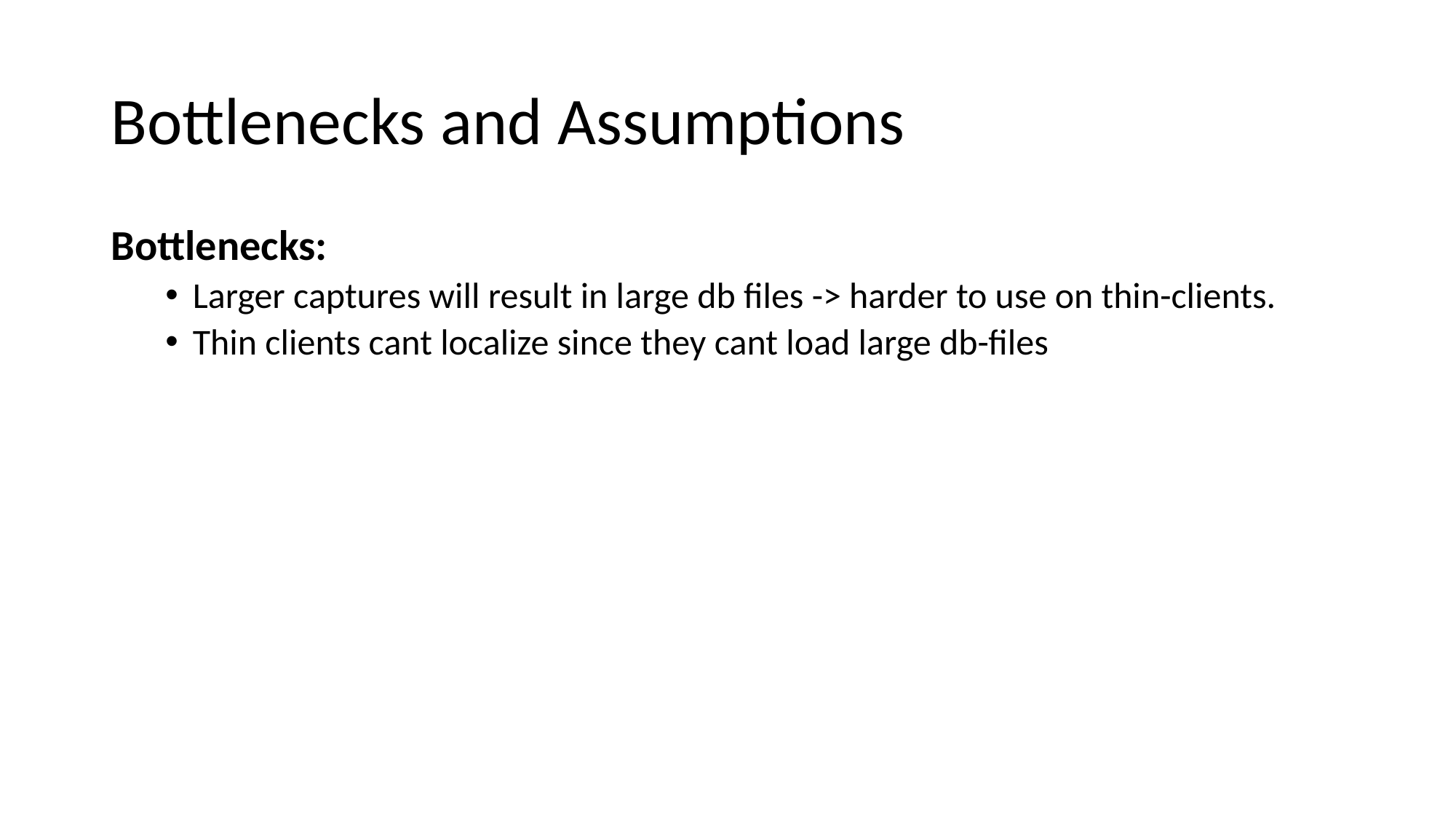

# Bottlenecks and Assumptions
Bottlenecks:
Larger captures will result in large db files -> harder to use on thin-clients.
Thin clients cant localize since they cant load large db-files